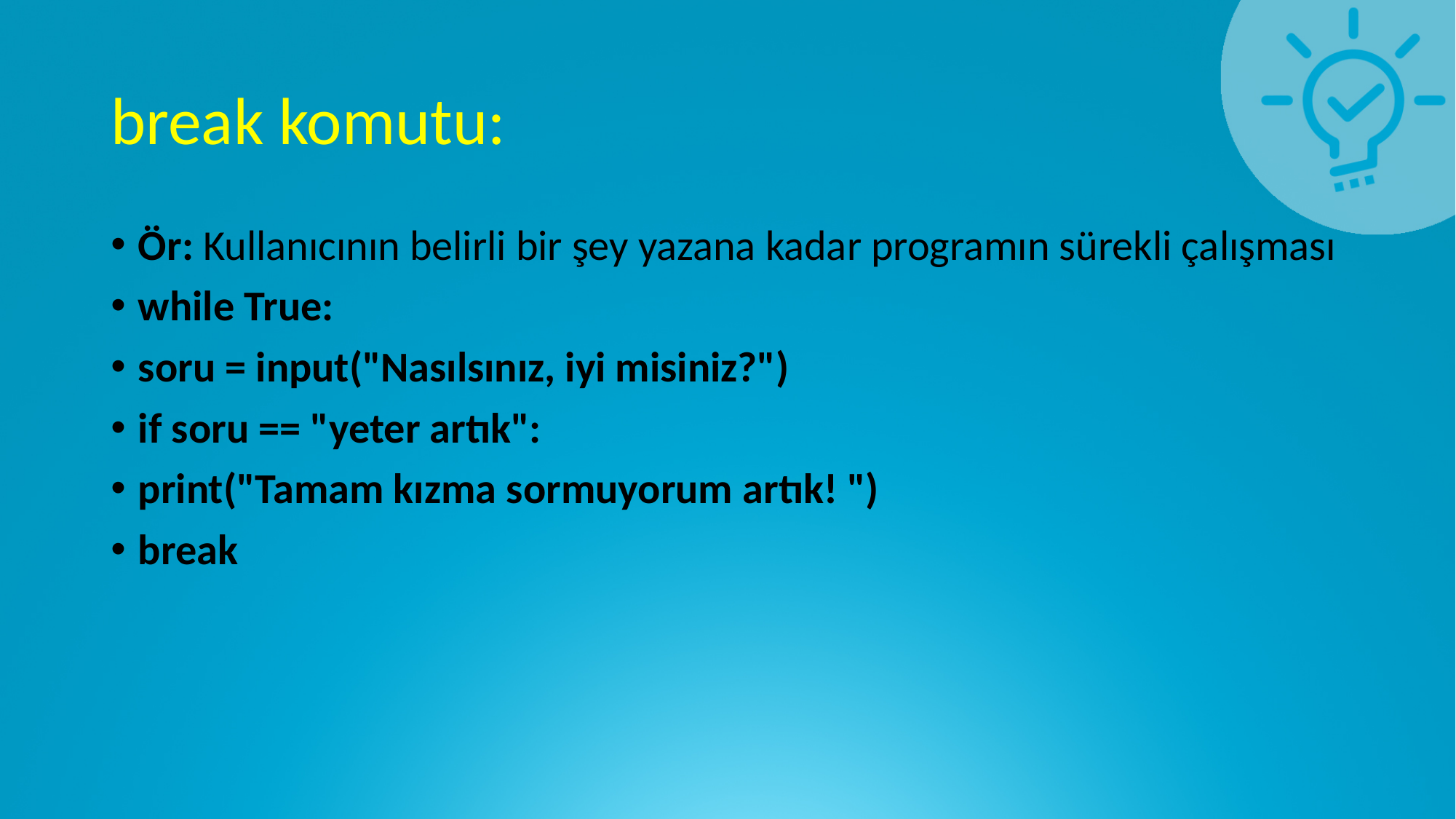

# break komutu:
Ör: Kullanıcının belirli bir şey yazana kadar programın sürekli çalışması
while True:
soru = input("Nasılsınız, iyi misiniz?")
if soru == "yeter artık":
print("Tamam kızma sormuyorum artık! ")
break